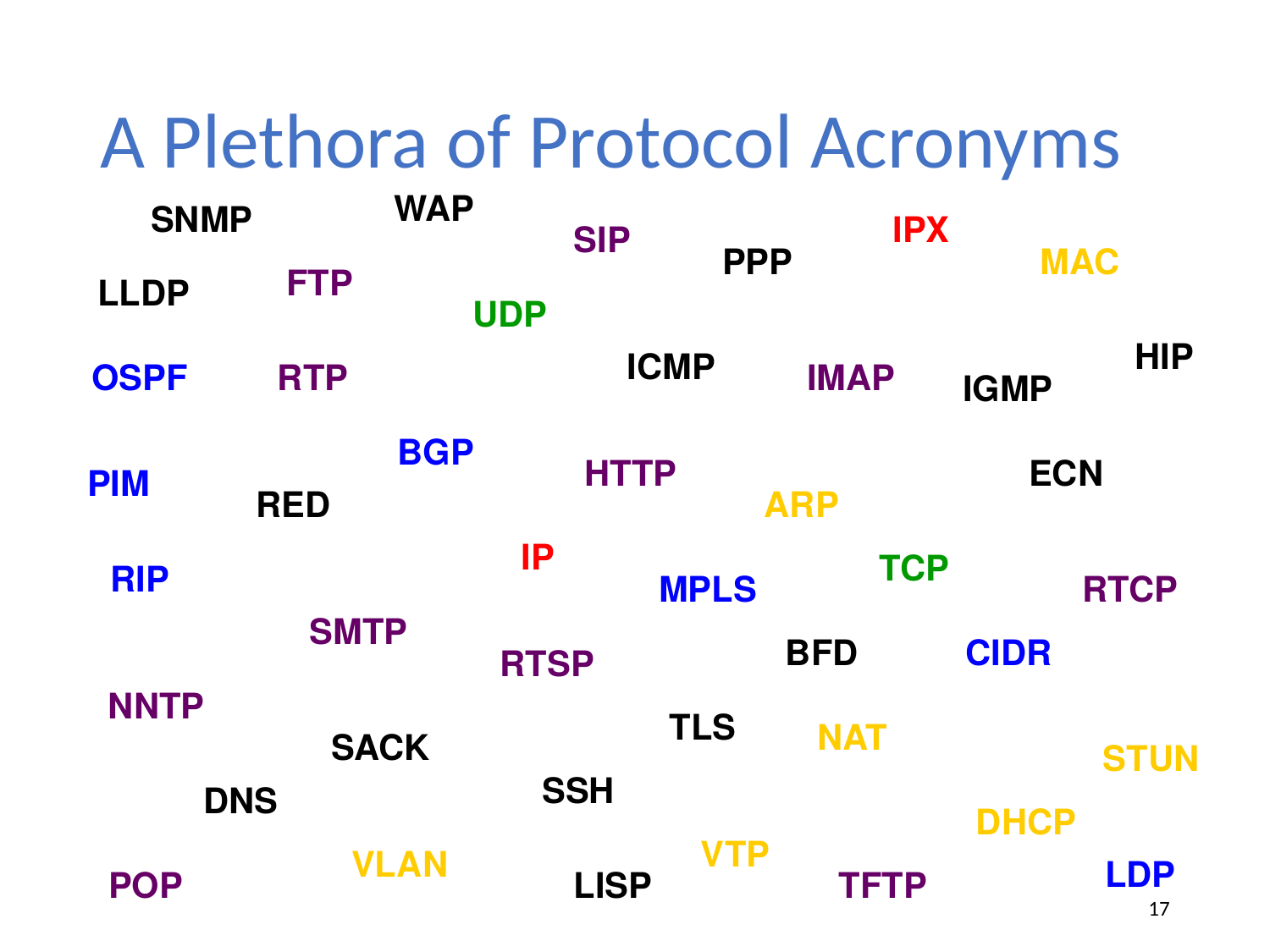

# A Plethora of Protocol Acronyms
WAP
SNMP
IPX
SIP
PPP
MAC
FTP
LLDP
UDP
HIP
ICMP
OSPF
RTP
IMAP
IGMP
BGP
HTTP
ECN
PIM
RED
ARP
IP
TCP
RIP
MPLS
RTCP
SMTP
BFD
CIDR
RTSP
NNTP
TLS
NAT
SACK
STUN
SSH
DNS
DHCP
VTP
VLAN
LDP
POP
LISP
TFTP
17